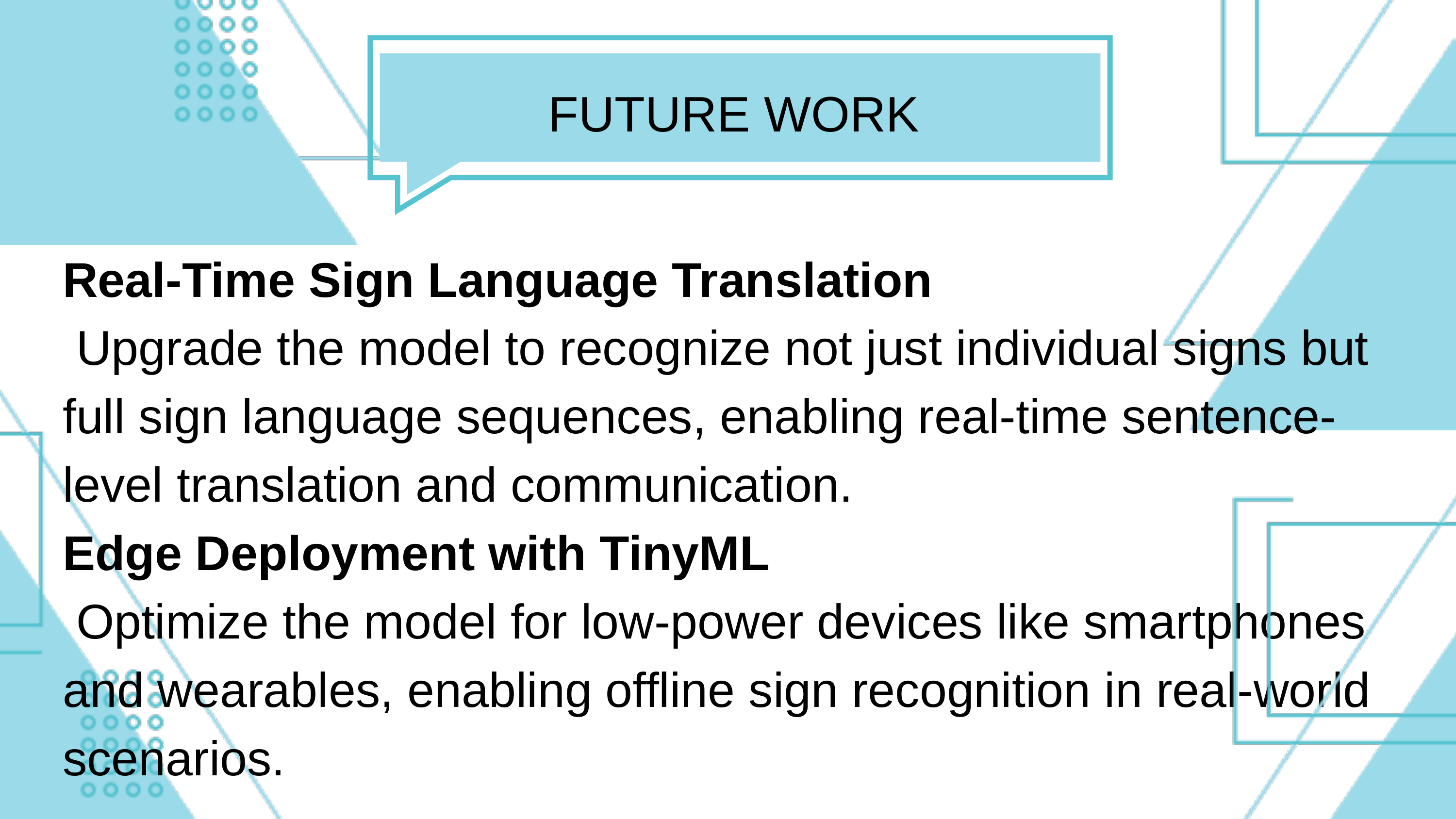

FUTURE WORK
Real-Time Sign Language Translation
 Upgrade the model to recognize not just individual signs but full sign language sequences, enabling real-time sentence-level translation and communication.
Edge Deployment with TinyML
 Optimize the model for low-power devices like smartphones and wearables, enabling offline sign recognition in real-world scenarios.